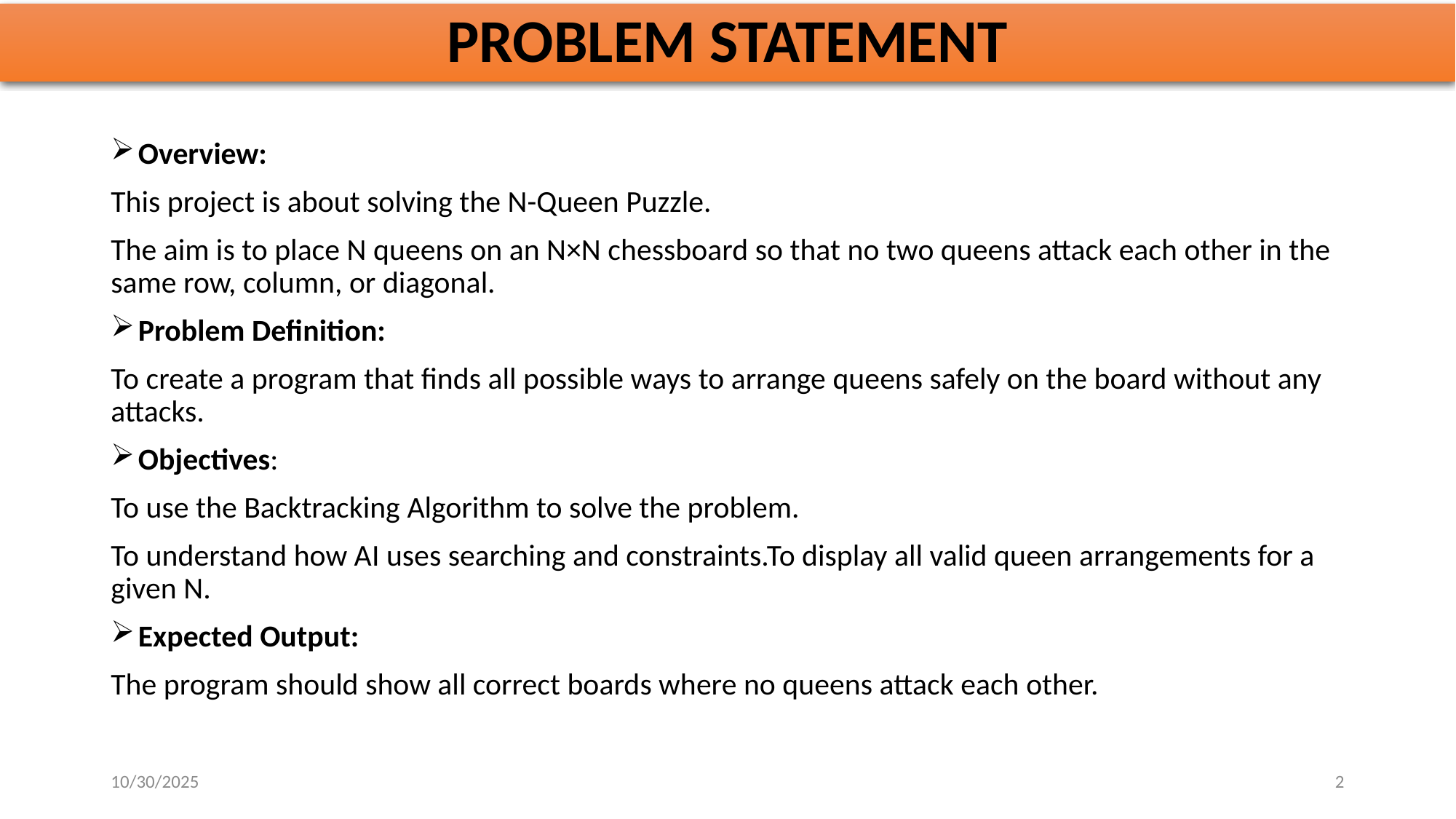

# PROBLEM STATEMENT
Overview:
This project is about solving the N-Queen Puzzle.
The aim is to place N queens on an N×N chessboard so that no two queens attack each other in the same row, column, or diagonal.
Problem Definition:
To create a program that finds all possible ways to arrange queens safely on the board without any attacks.
Objectives:
To use the Backtracking Algorithm to solve the problem.
To understand how AI uses searching and constraints.To display all valid queen arrangements for a given N.
Expected Output:
The program should show all correct boards where no queens attack each other.
10/30/2025
2